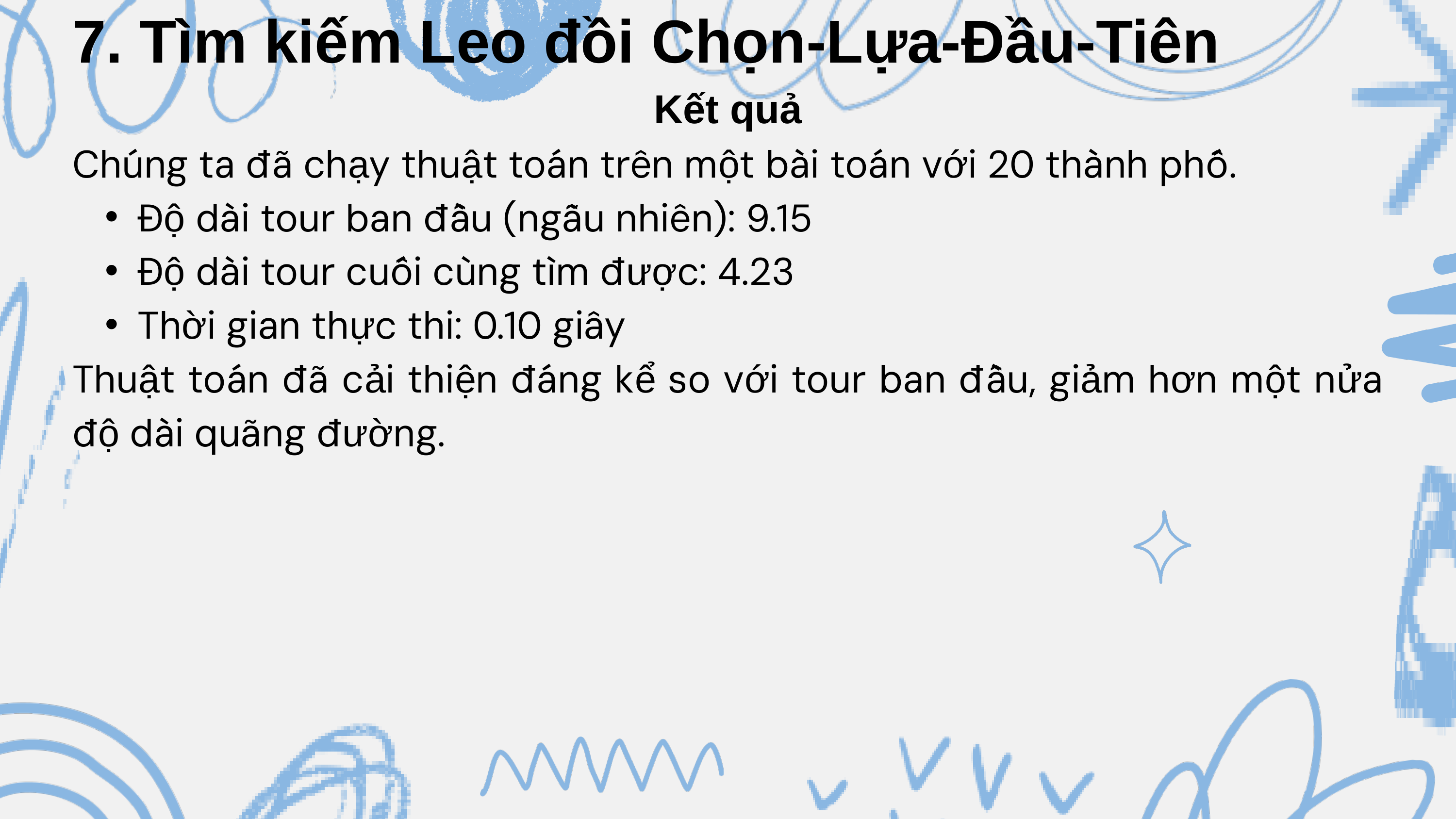

7. Tìm kiếm Leo đồi Chọn-Lựa-Đầu-Tiên
Kết quả
Chúng ta đã chạy thuật toán trên một bài toán với 20 thành phố.
Độ dài tour ban đầu (ngẫu nhiên): 9.15
Độ dài tour cuối cùng tìm được: 4.23
Thời gian thực thi: 0.10 giây
Thuật toán đã cải thiện đáng kể so với tour ban đầu, giảm hơn một nửa độ dài quãng đường.